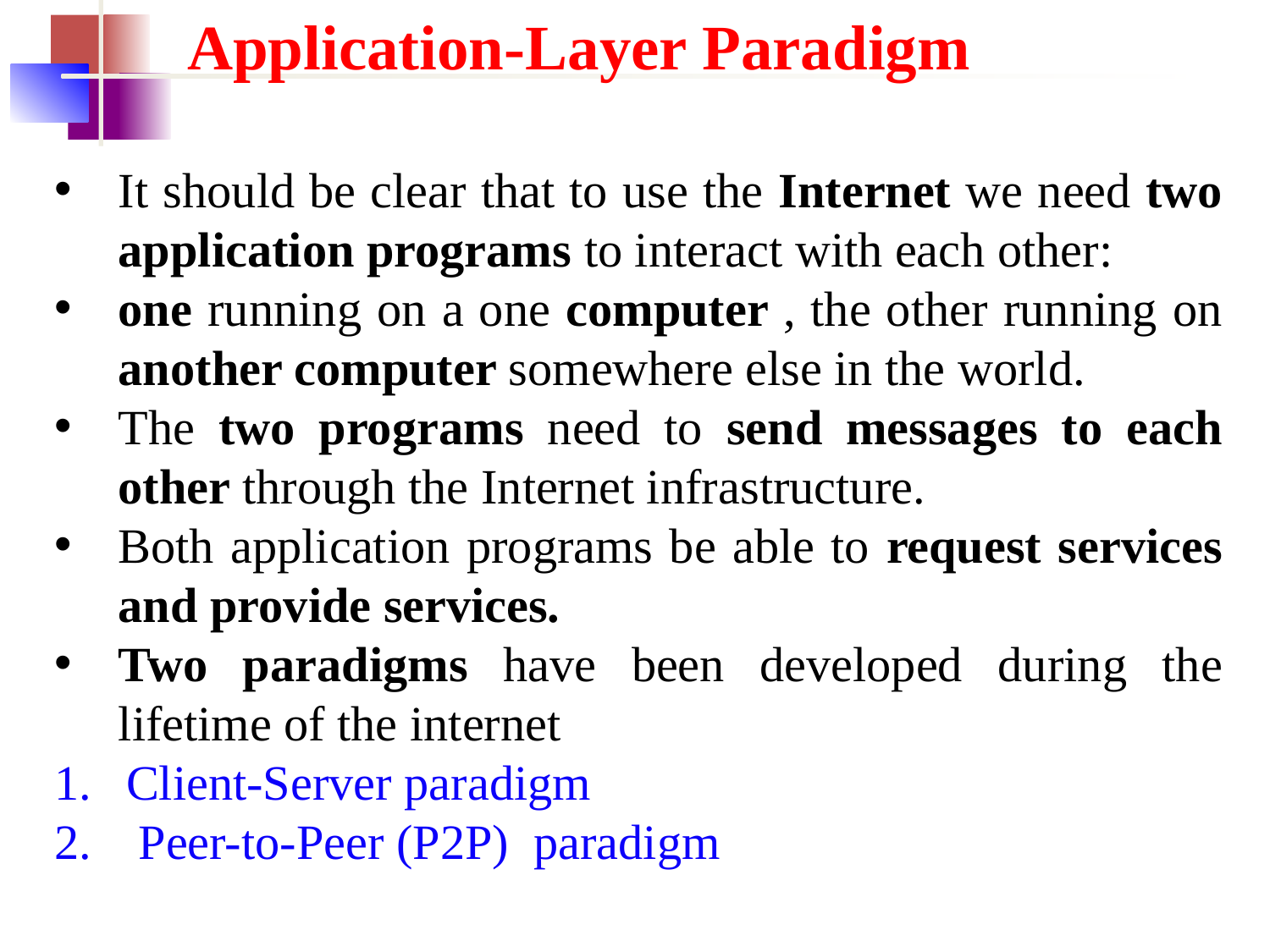

Application-Layer Paradigm

It should be clear that to use the Internet we need two application programs to interact with each other:
one running on a one computer , the other running on another computer somewhere else in the world.
The two programs need to send messages to each other through the Internet infrastructure.
Both application programs be able to request services and provide services.
Two paradigms have been developed during the lifetime of the internet
Client-Server paradigm
 Peer-to-Peer (P2P)  paradigm